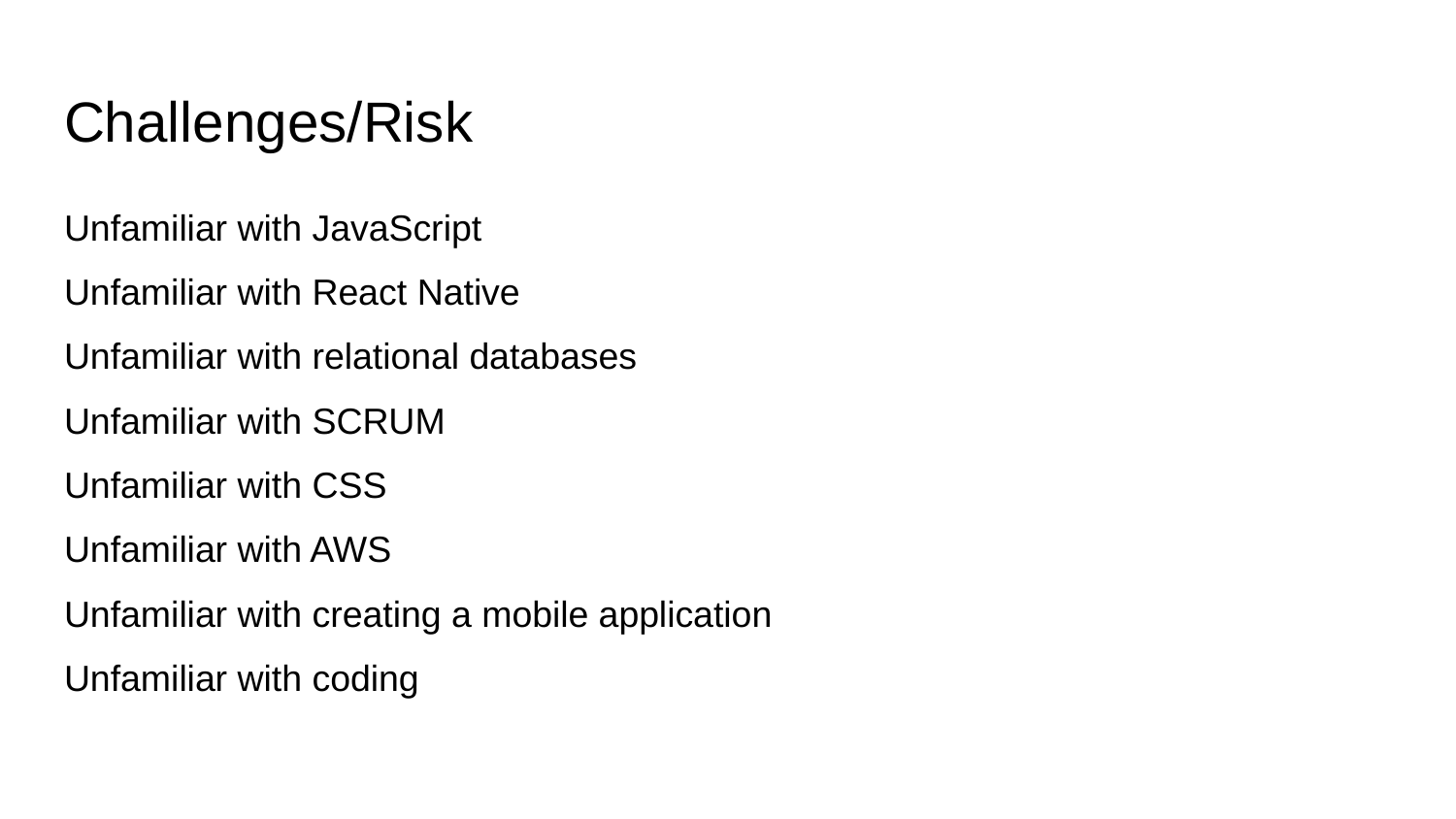

# Challenges/Risk
Unfamiliar with JavaScript
Unfamiliar with React Native
Unfamiliar with relational databases
Unfamiliar with SCRUM
Unfamiliar with CSS
Unfamiliar with AWS
Unfamiliar with creating a mobile application
Unfamiliar with coding